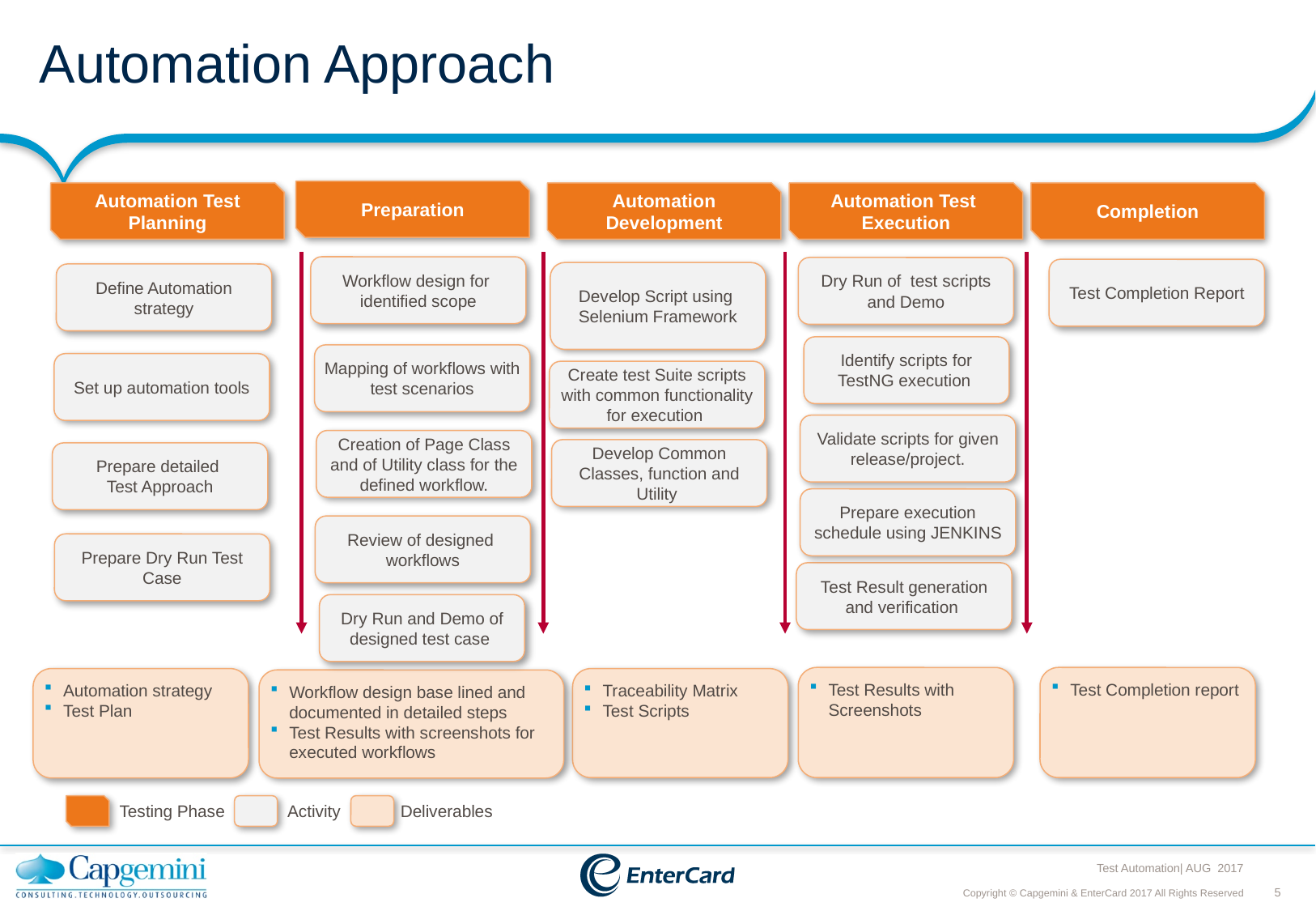

# Automation Approach
Preparation
Automation Test Planning
Automation Development
Automation Test  Execution
Completion
Workflow design for  identified scope
Dry Run of  test scripts and Demo
Test Completion Report
Develop Script using
Selenium Framework
Define Automation strategy
Mapping of workflows with test scenarios
Set up automation tools
Create test Suite scripts with common functionality for execution
Validate scripts for given release/project.
Creation of Page Class and of Utility class for the defined workflow.
Develop Common Classes, function and Utility
Prepare detailed
Test Approach
Review of designed  workflows
Prepare Dry Run Test Case
Test Result generation and verification
Test Results with Screenshots
Test Completion report
Automation strategy
Test Plan
Traceability Matrix
Test Scripts
Workflow design base lined and documented in detailed steps
Test Results with screenshots for executed workflows

Testing Phase

Activity

Deliverables
Identify scripts for TestNG execution
Prepare execution schedule using JENKINS
Dry Run and Demo of designed test case